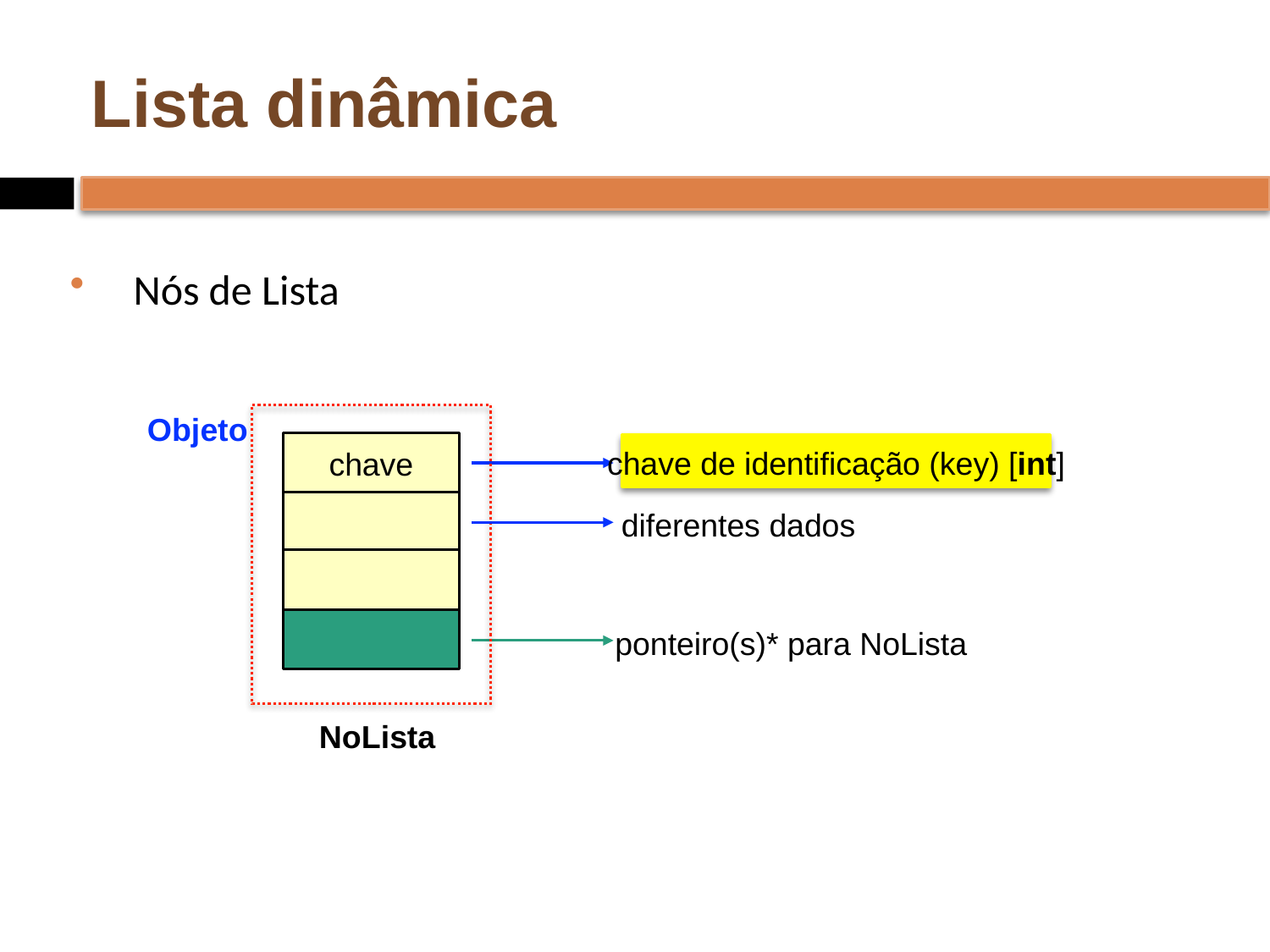

# Lista dinâmica
Nós de Lista
Objeto

chave

chave de identificação (key) [int]

diferentes dados

ponteiro(s)* para NoLista

NoLista
5